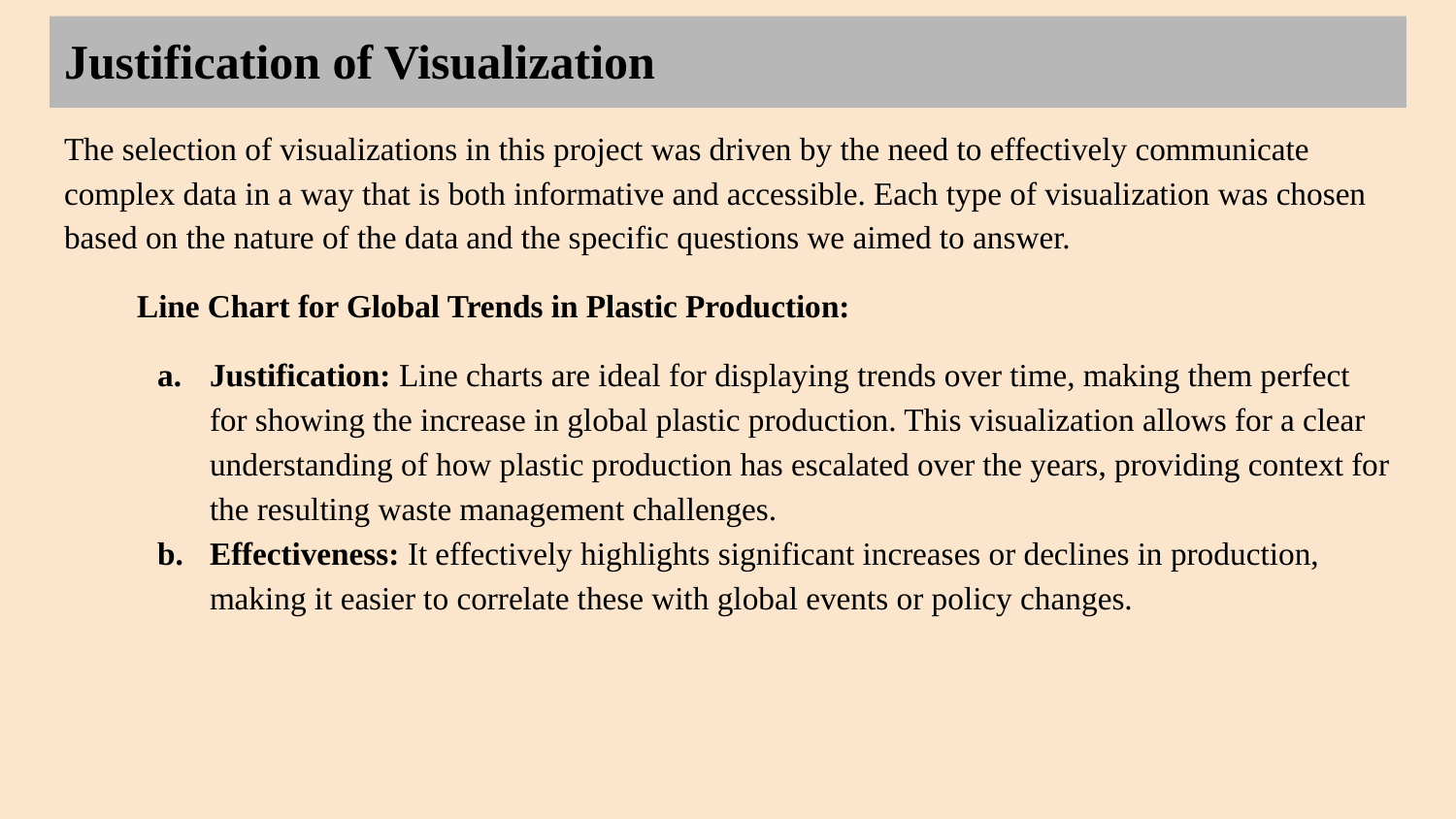

# Justification of Visualization
The selection of visualizations in this project was driven by the need to effectively communicate complex data in a way that is both informative and accessible. Each type of visualization was chosen based on the nature of the data and the specific questions we aimed to answer.
Line Chart for Global Trends in Plastic Production:
Justification: Line charts are ideal for displaying trends over time, making them perfect for showing the increase in global plastic production. This visualization allows for a clear understanding of how plastic production has escalated over the years, providing context for the resulting waste management challenges.
Effectiveness: It effectively highlights significant increases or declines in production, making it easier to correlate these with global events or policy changes.